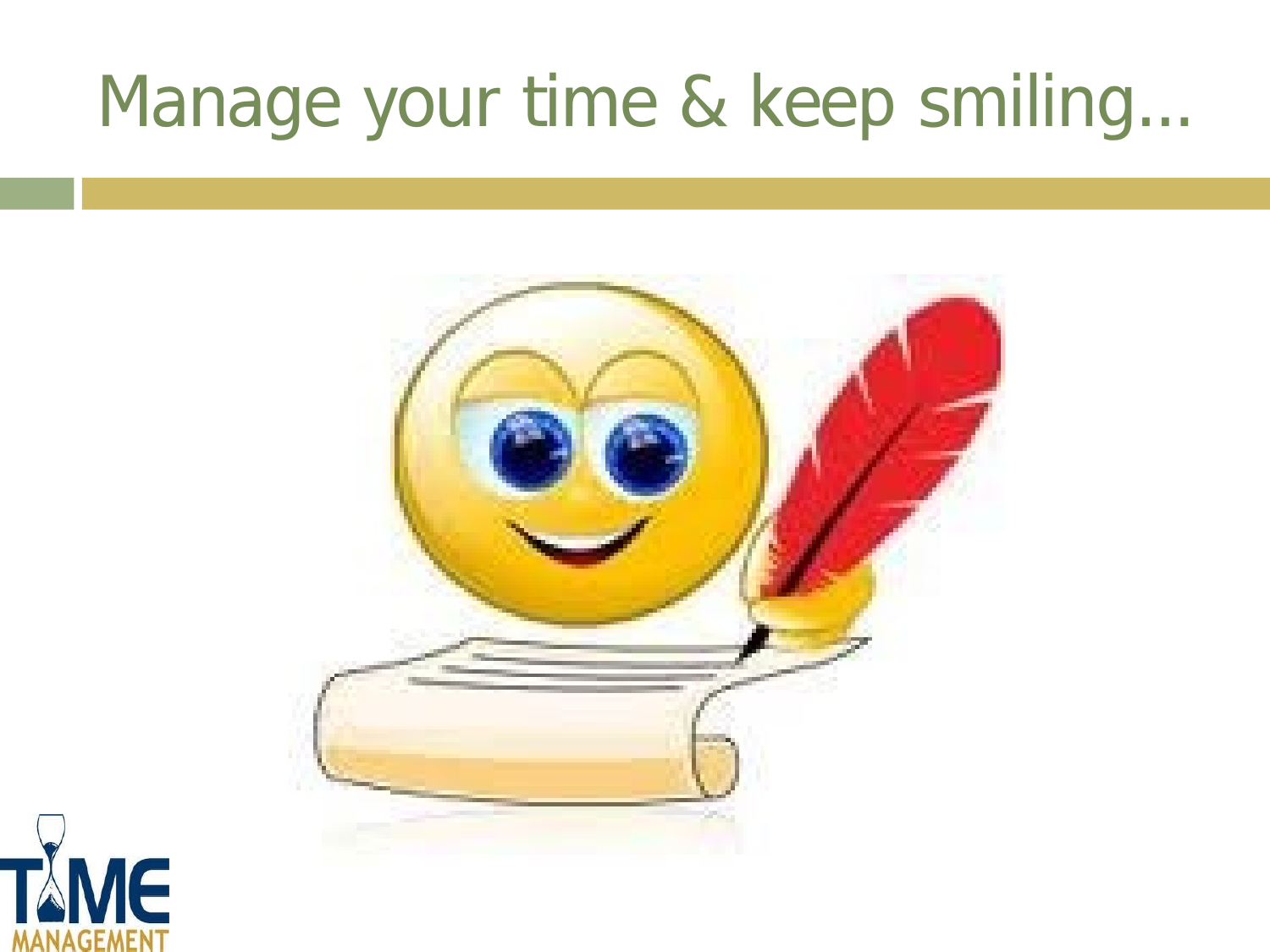

# Manage your time & keep smiling…